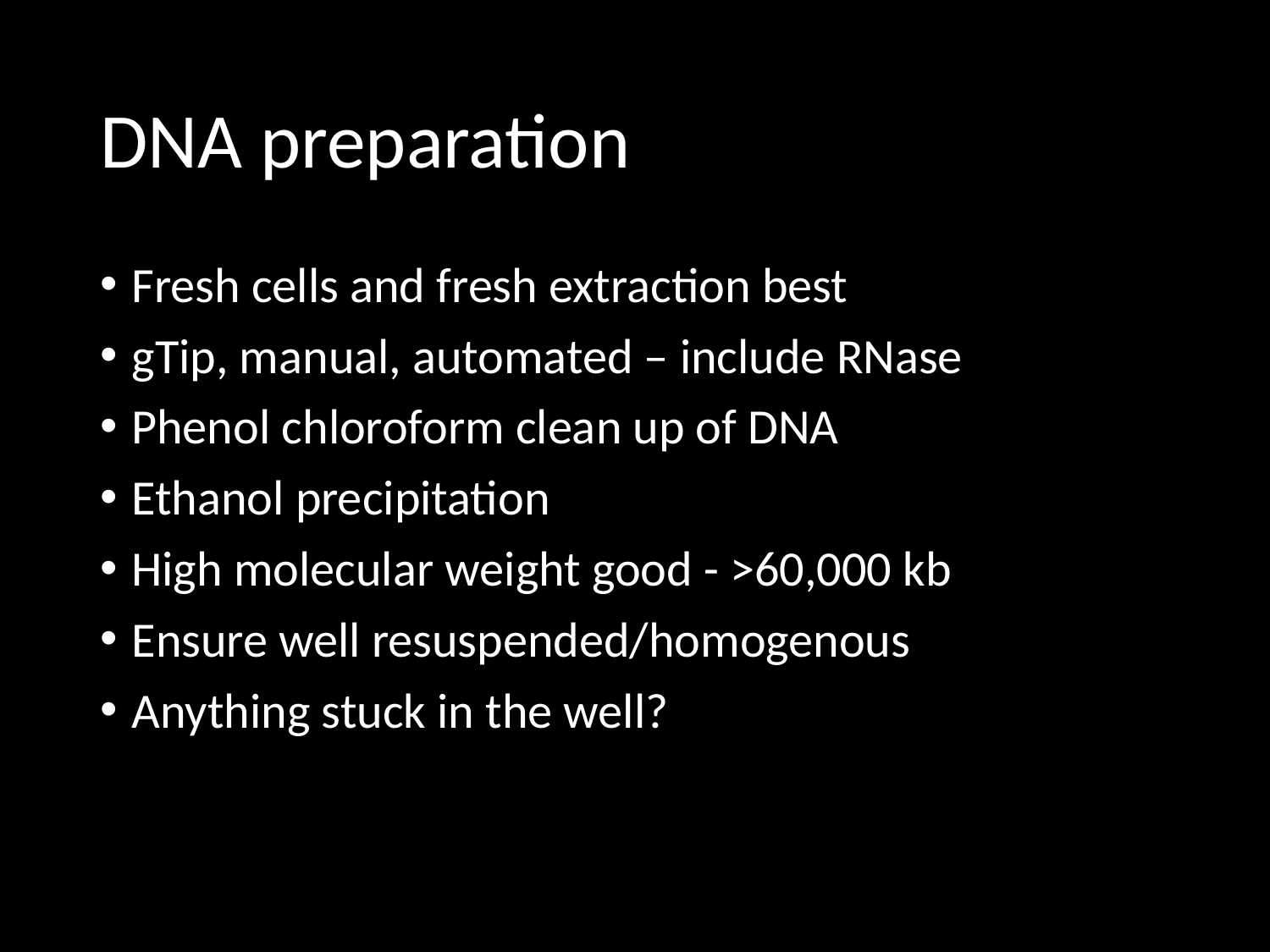

# DNA preparation
Fresh cells and fresh extraction best
gTip, manual, automated – include RNase
Phenol chloroform clean up of DNA
Ethanol precipitation
High molecular weight good - >60,000 kb
Ensure well resuspended/homogenous
Anything stuck in the well?